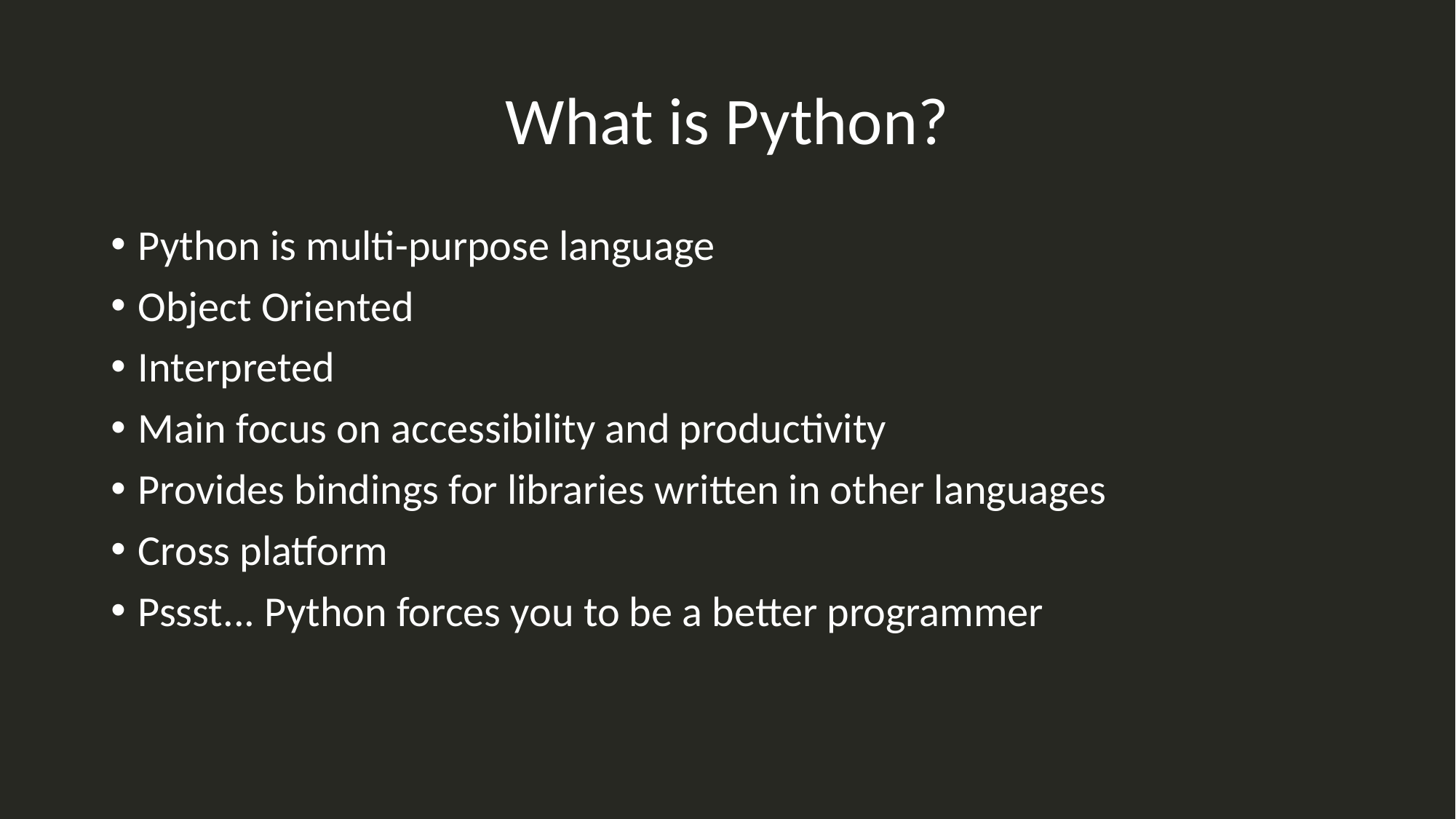

# What is Python?
Python is multi-purpose language
Object Oriented
Interpreted
Main focus on accessibility and productivity
Provides bindings for libraries written in other languages
Cross platform
Pssst... Python forces you to be a better programmer